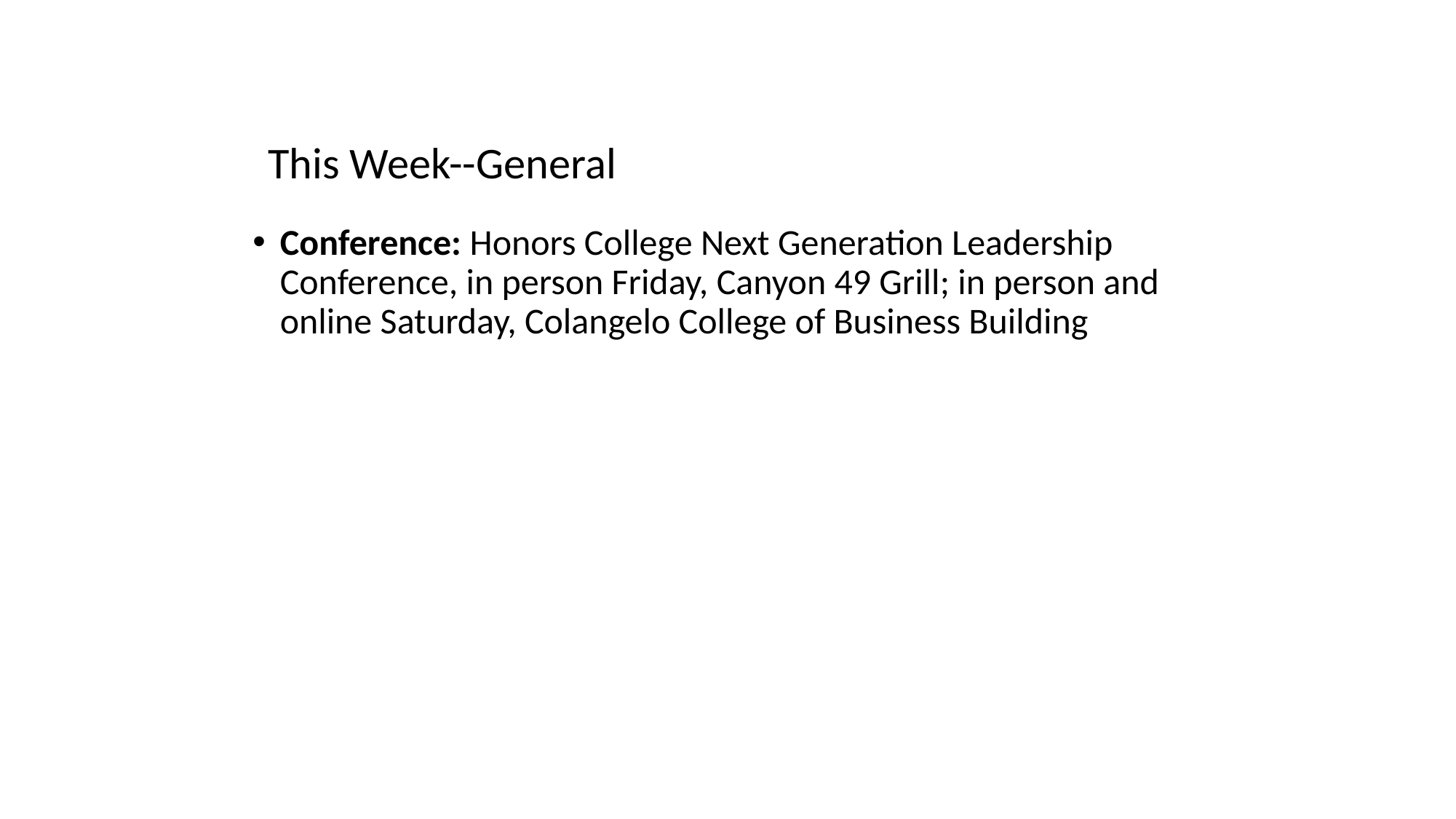

# This Week--General
Conference: Honors College Next Generation Leadership Conference, in person Friday, Canyon 49 Grill; in person and online Saturday, Colangelo College of Business Building